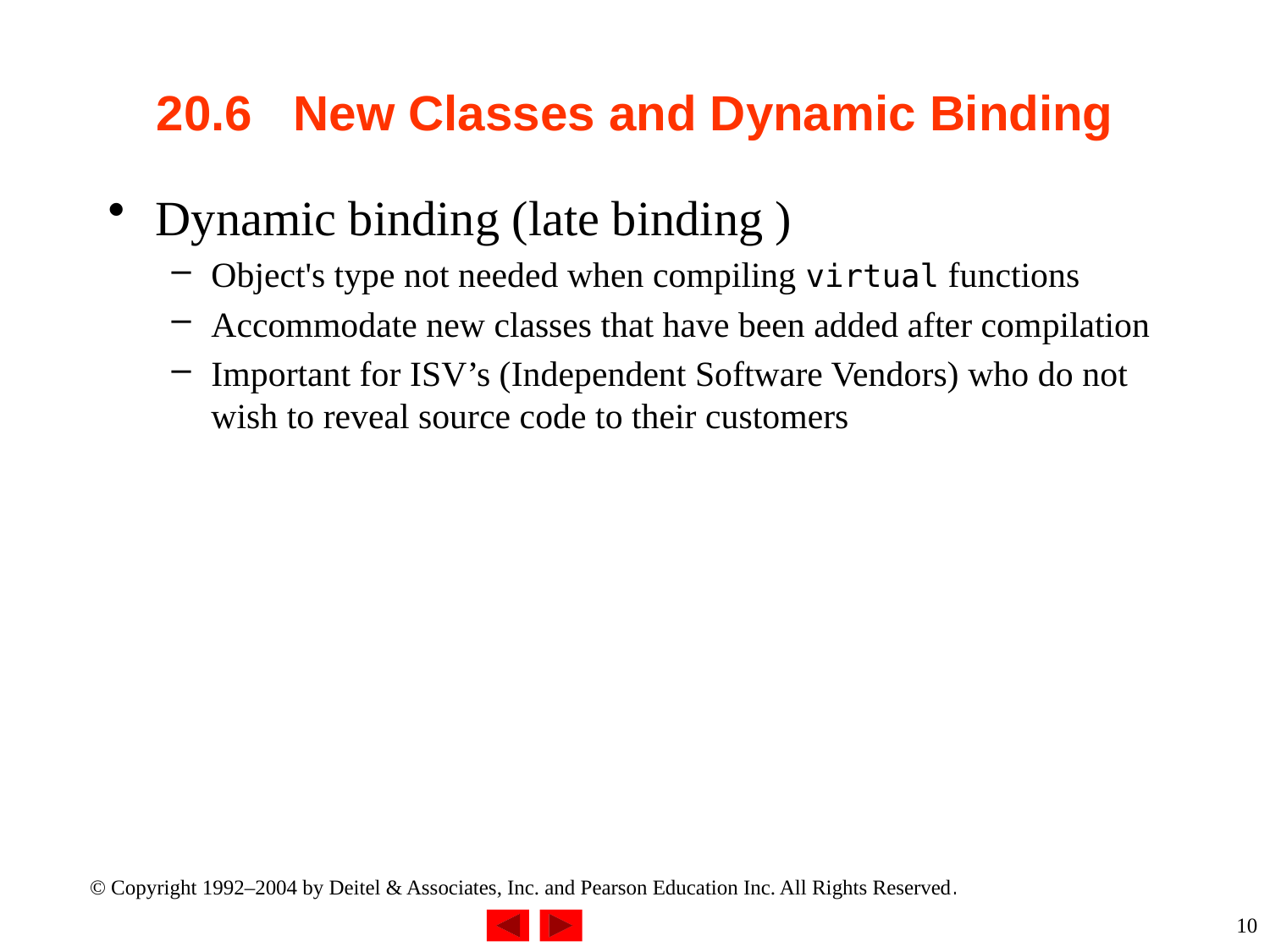

# 20.6   New Classes and Dynamic Binding
Dynamic binding (late binding )
Object's type not needed when compiling virtual functions
Accommodate new classes that have been added after compilation
Important for ISV’s (Independent Software Vendors) who do not wish to reveal source code to their customers